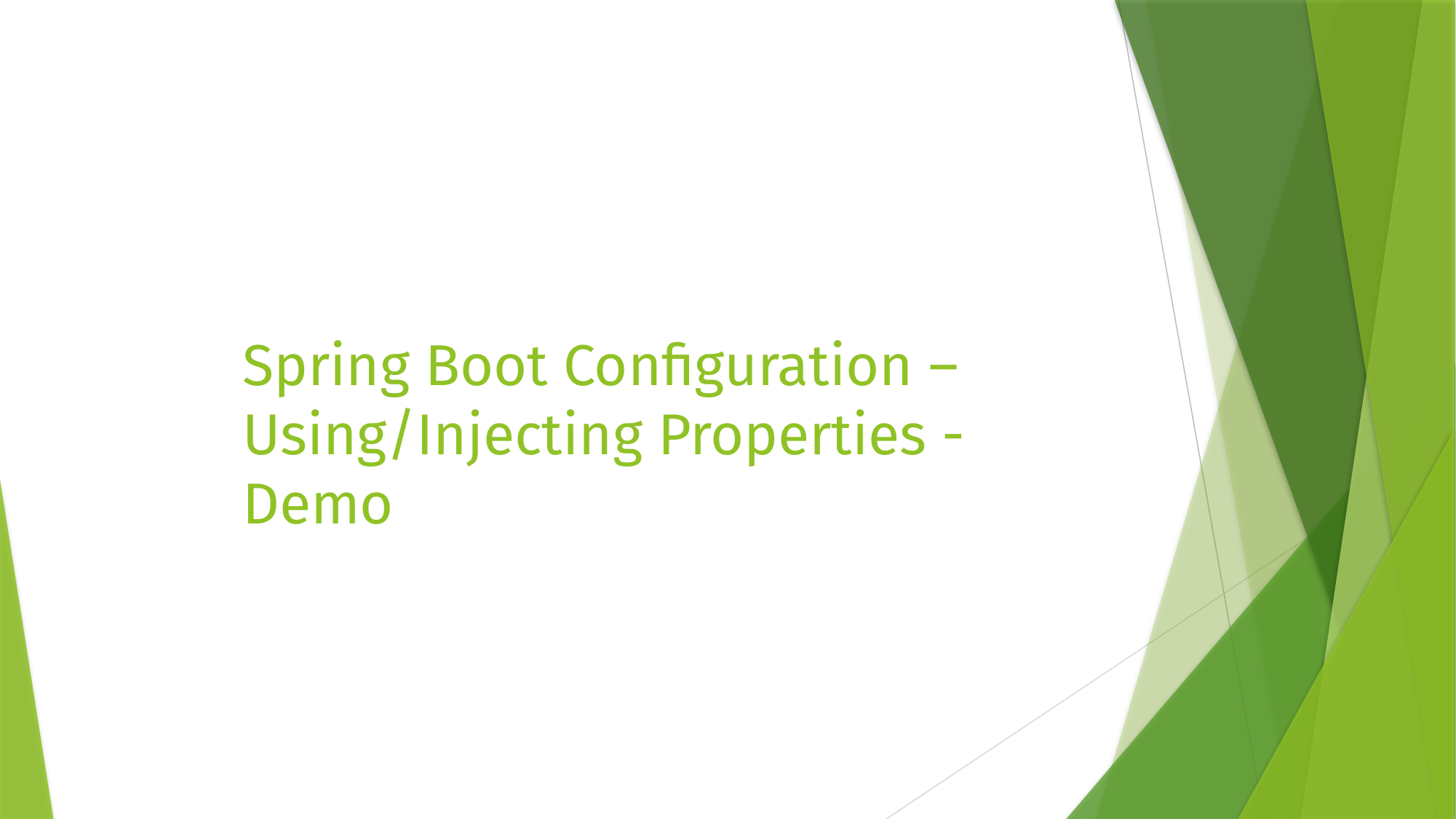

# Spring Boot Configuration – Using/Injecting Properties - Demo